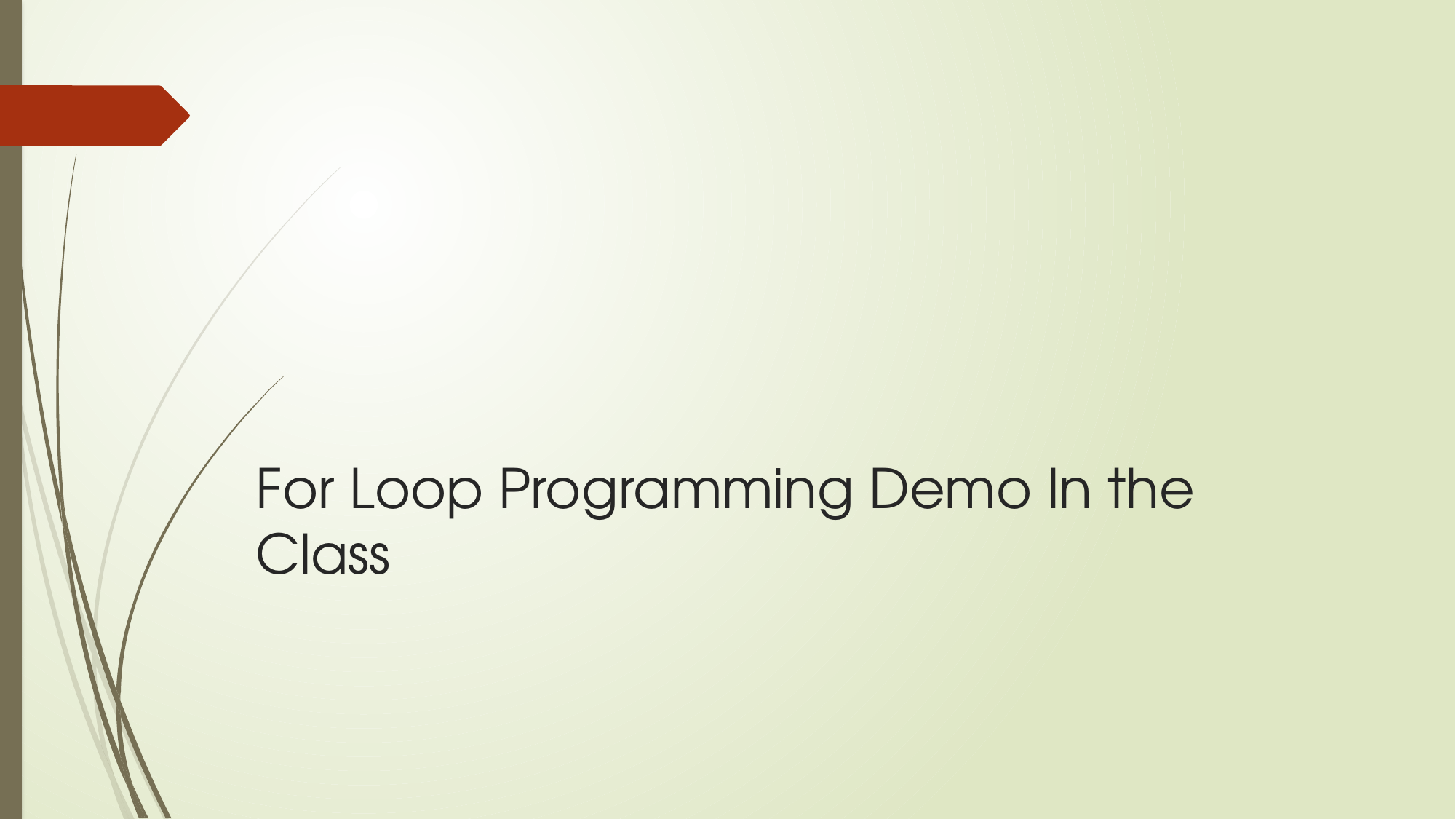

# For Loop Programming Demo In the Class